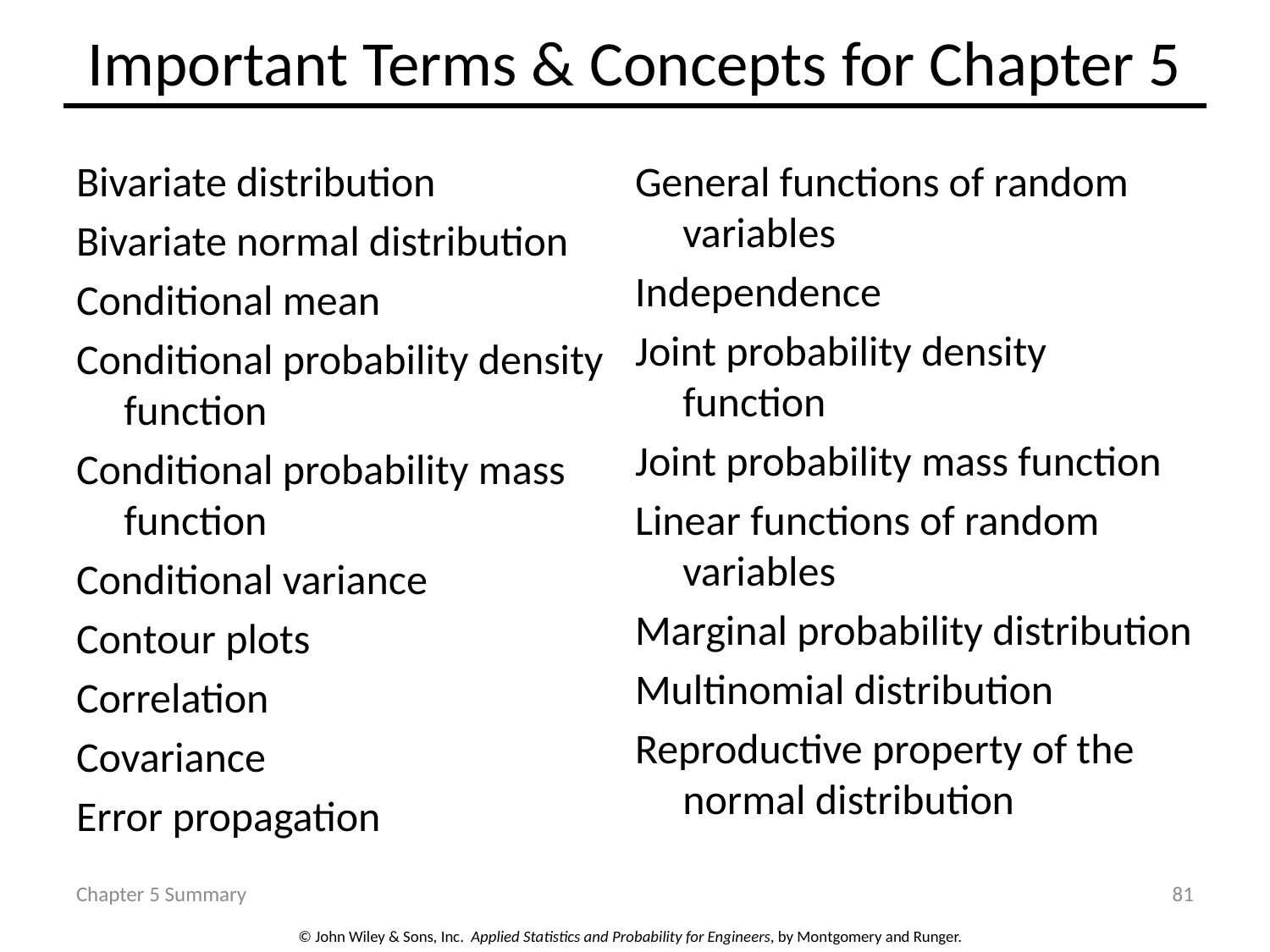

# Important Terms & Concepts for Chapter 5
Bivariate distribution
Bivariate normal distribution
Conditional mean
Conditional probability density function
Conditional probability mass function
Conditional variance
Contour plots
Correlation
Covariance
Error propagation

General functions of random variables
Independence
Joint probability density function
Joint probability mass function
Linear functions of random variables
Marginal probability distribution
Multinomial distribution
Reproductive property of the normal distribution

Chapter 5 Summary
81